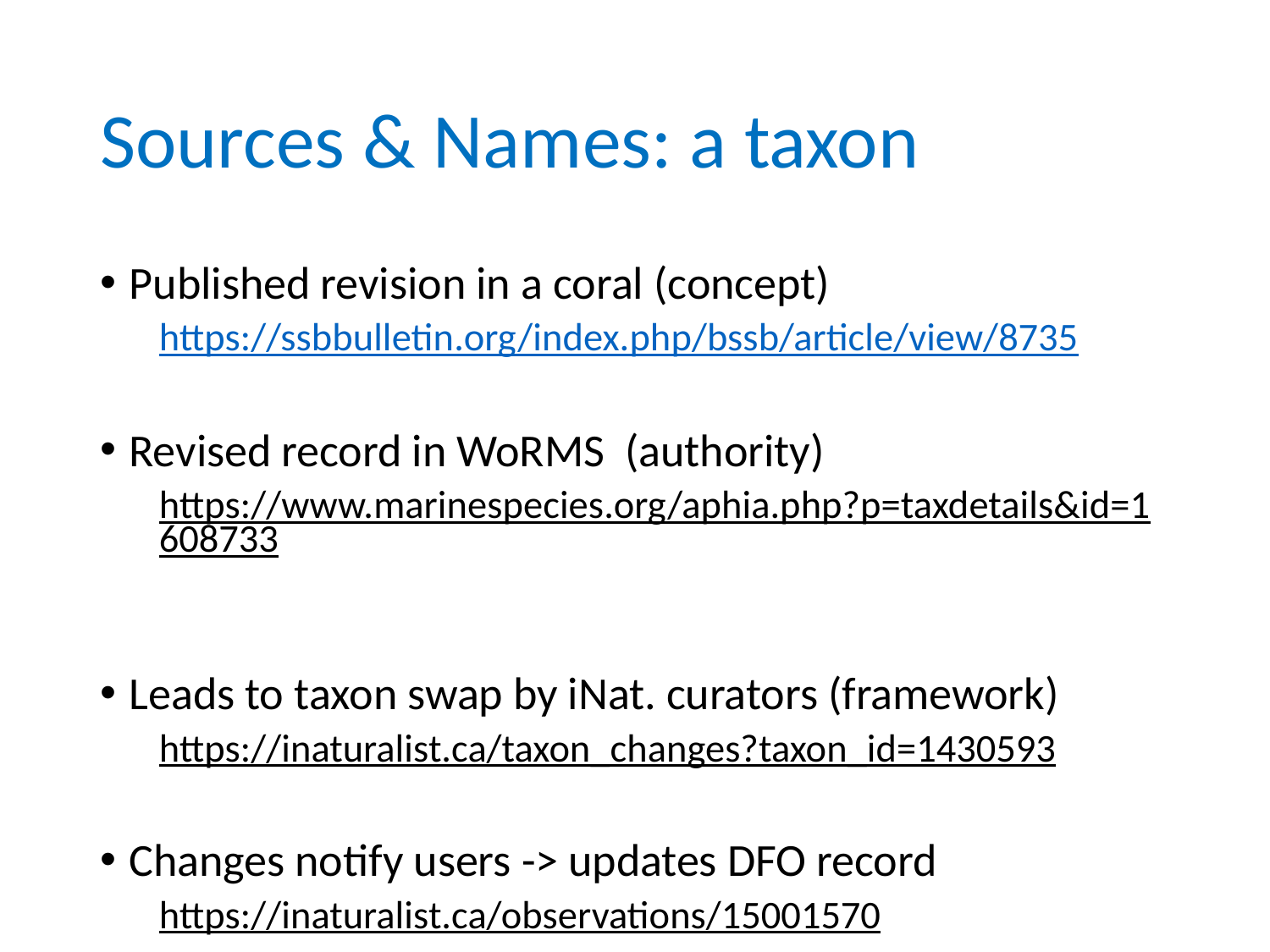

# Sources & Names: a taxon
Published revision in a coral (concept)
https://ssbbulletin.org/index.php/bssb/article/view/8735

Revised record in WoRMS  (authority)
https://www.marinespecies.org/aphia.php?p=taxdetails&id=1608733

Leads to taxon swap by iNat. curators (framework)
https://inaturalist.ca/taxon_changes?taxon_id=1430593

Changes notify users -> updates DFO record
https://inaturalist.ca/observations/15001570